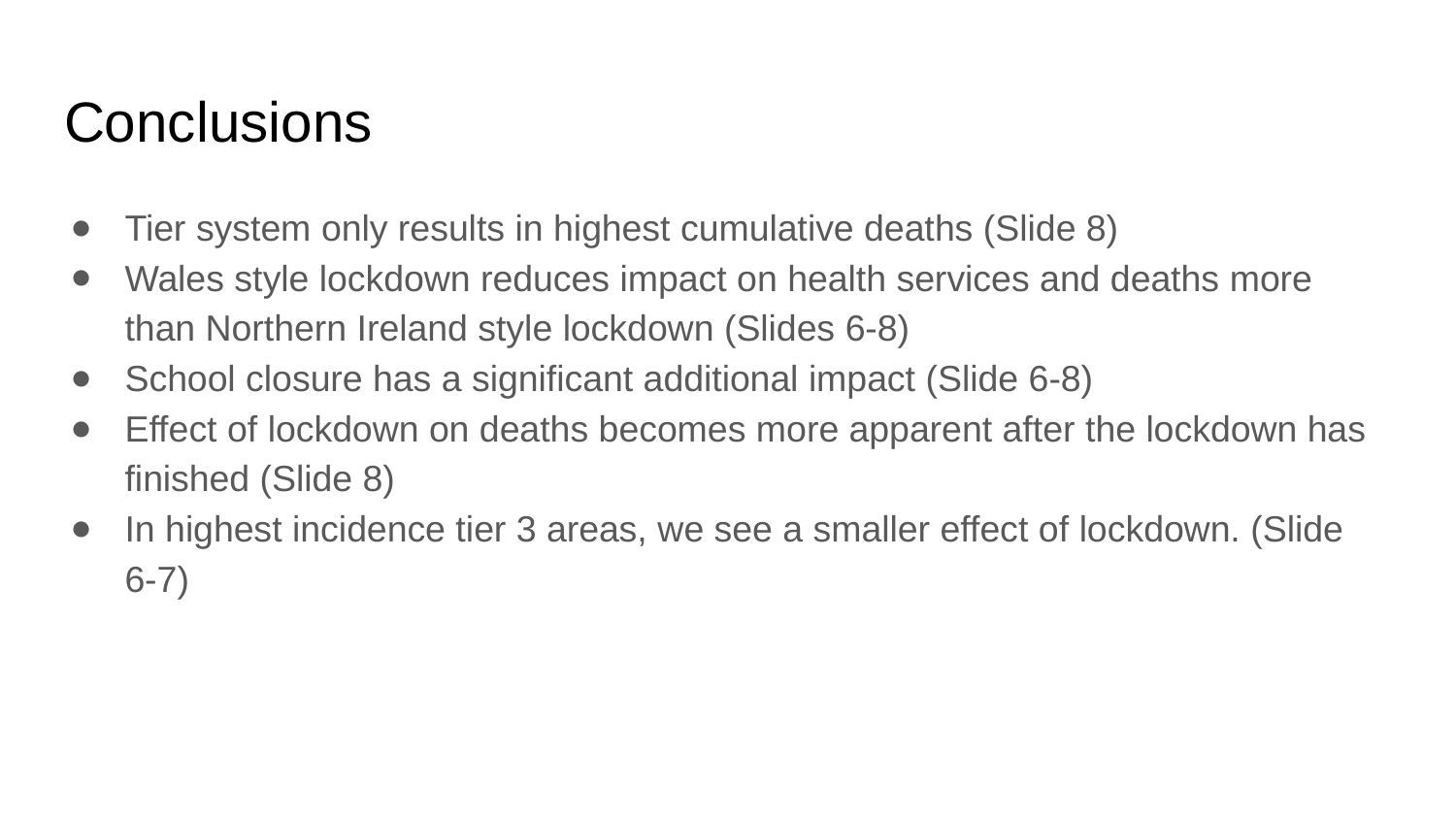

# Conclusions
Tier system only results in highest cumulative deaths (Slide 8)
Wales style lockdown reduces impact on health services and deaths more than Northern Ireland style lockdown (Slides 6-8)
School closure has a significant additional impact (Slide 6-8)
Effect of lockdown on deaths becomes more apparent after the lockdown has finished (Slide 8)
In highest incidence tier 3 areas, we see a smaller effect of lockdown. (Slide 6-7)